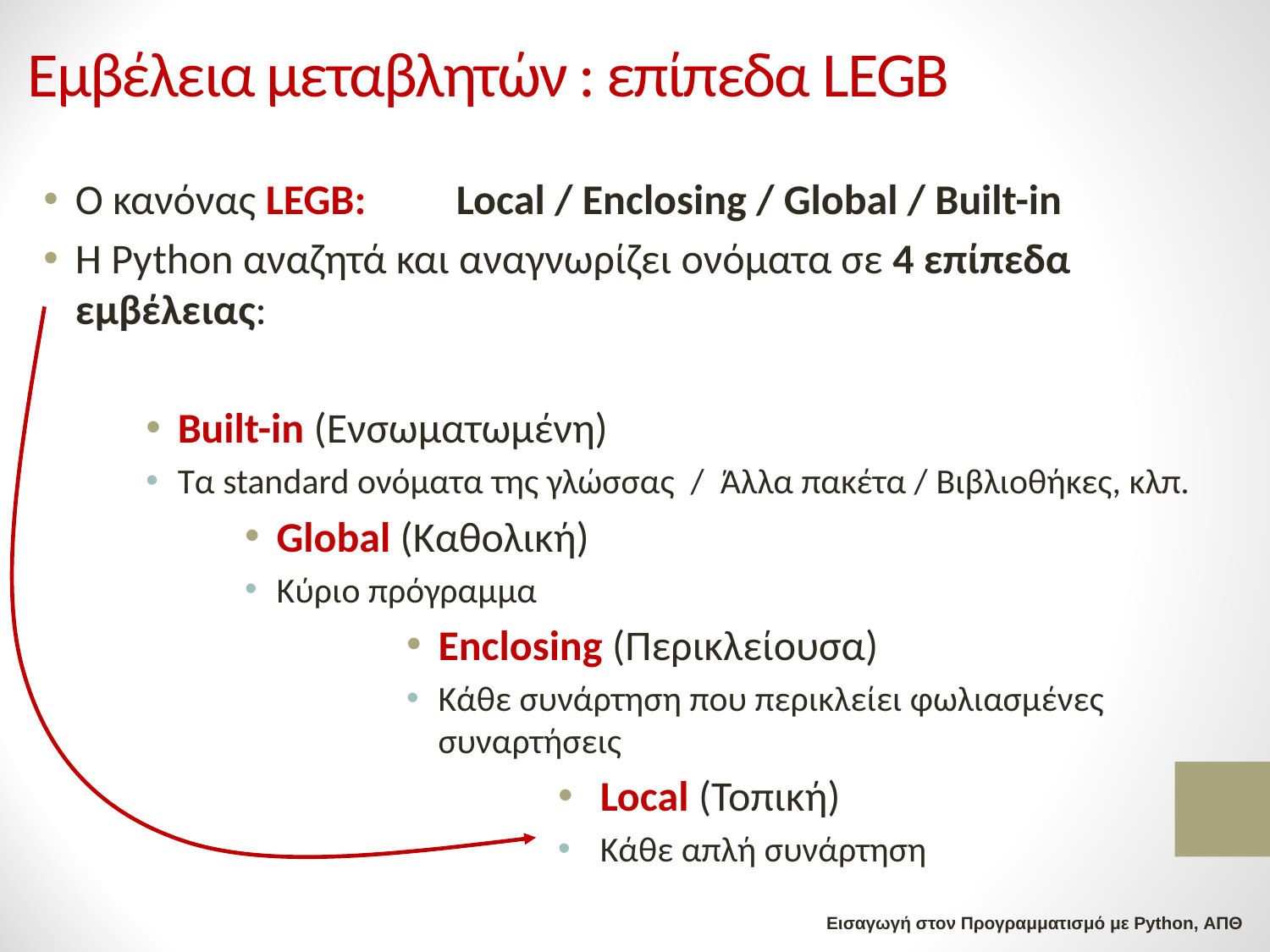

# Εμβέλεια μεταβλητών : επίπεδα LEGB
Ο κανόνας LEGB:    	Local / Enclosing / Global / Built-in
H Python αναζητά και αναγνωρίζει ονόματα σε 4 επίπεδα εμβέλειας:

Built-in (Ενσωματωμένη)
Τα standard ονόματα της γλώσσας  /  Άλλα πακέτα / Βιβλιοθήκες, κλπ.
Global (Καθολική)
Κύριο πρόγραμμα
Enclosing (Περικλείουσα)
Κάθε συνάρτηση που περικλείει φωλιασμένες συναρτήσεις
Local (Τοπική)
Κάθε απλή συνάρτηση